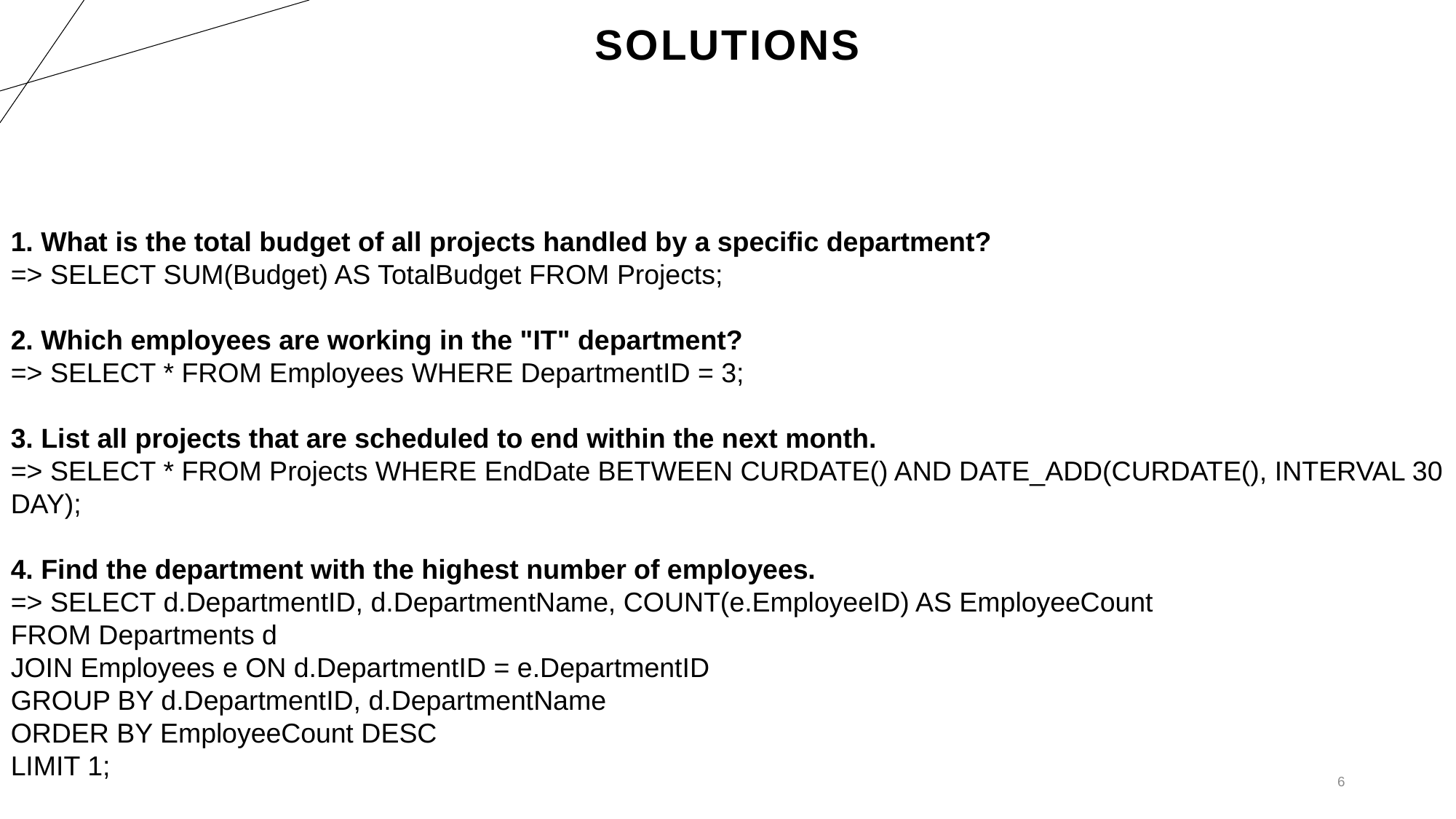

# solutions
1. What is the total budget of all projects handled by a specific department?
=> SELECT SUM(Budget) AS TotalBudget FROM Projects;

2. Which employees are working in the "IT" department?
=> SELECT * FROM Employees WHERE DepartmentID = 3;

3. List all projects that are scheduled to end within the next month.
=> SELECT * FROM Projects WHERE EndDate BETWEEN CURDATE() AND DATE_ADD(CURDATE(), INTERVAL 30 DAY);

4. Find the department with the highest number of employees.
=> SELECT d.DepartmentID, d.DepartmentName, COUNT(e.EmployeeID) AS EmployeeCount
FROM Departments d
JOIN Employees e ON d.DepartmentID = e.DepartmentID
GROUP BY d.DepartmentID, d.DepartmentName
ORDER BY EmployeeCount DESC
LIMIT 1;
6